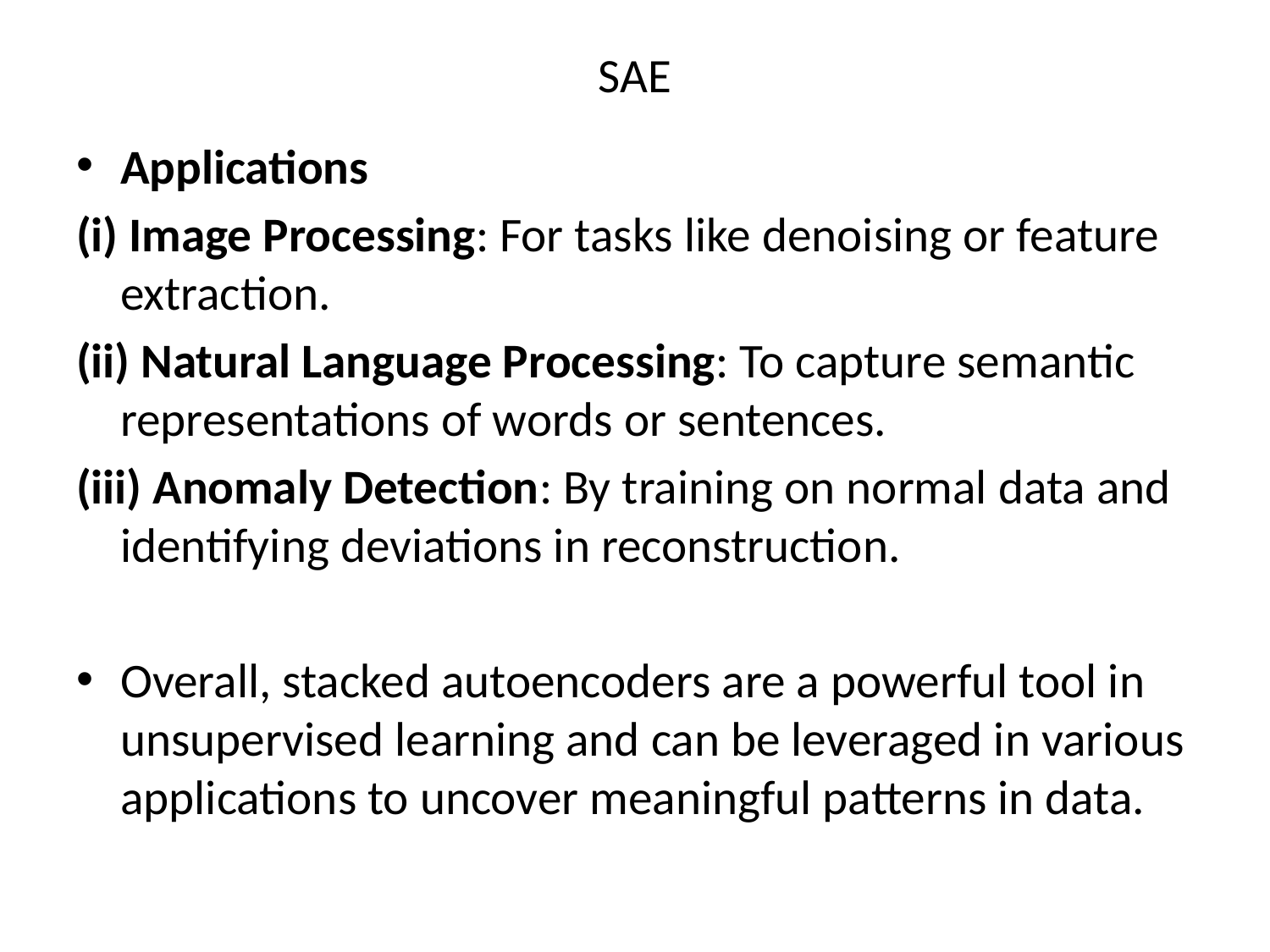

# SAE
Applications
(i) Image Processing: For tasks like denoising or feature extraction.
(ii) Natural Language Processing: To capture semantic representations of words or sentences.
(iii) Anomaly Detection: By training on normal data and identifying deviations in reconstruction.

Overall, stacked autoencoders are a powerful tool in unsupervised learning and can be leveraged in various applications to uncover meaningful patterns in data.